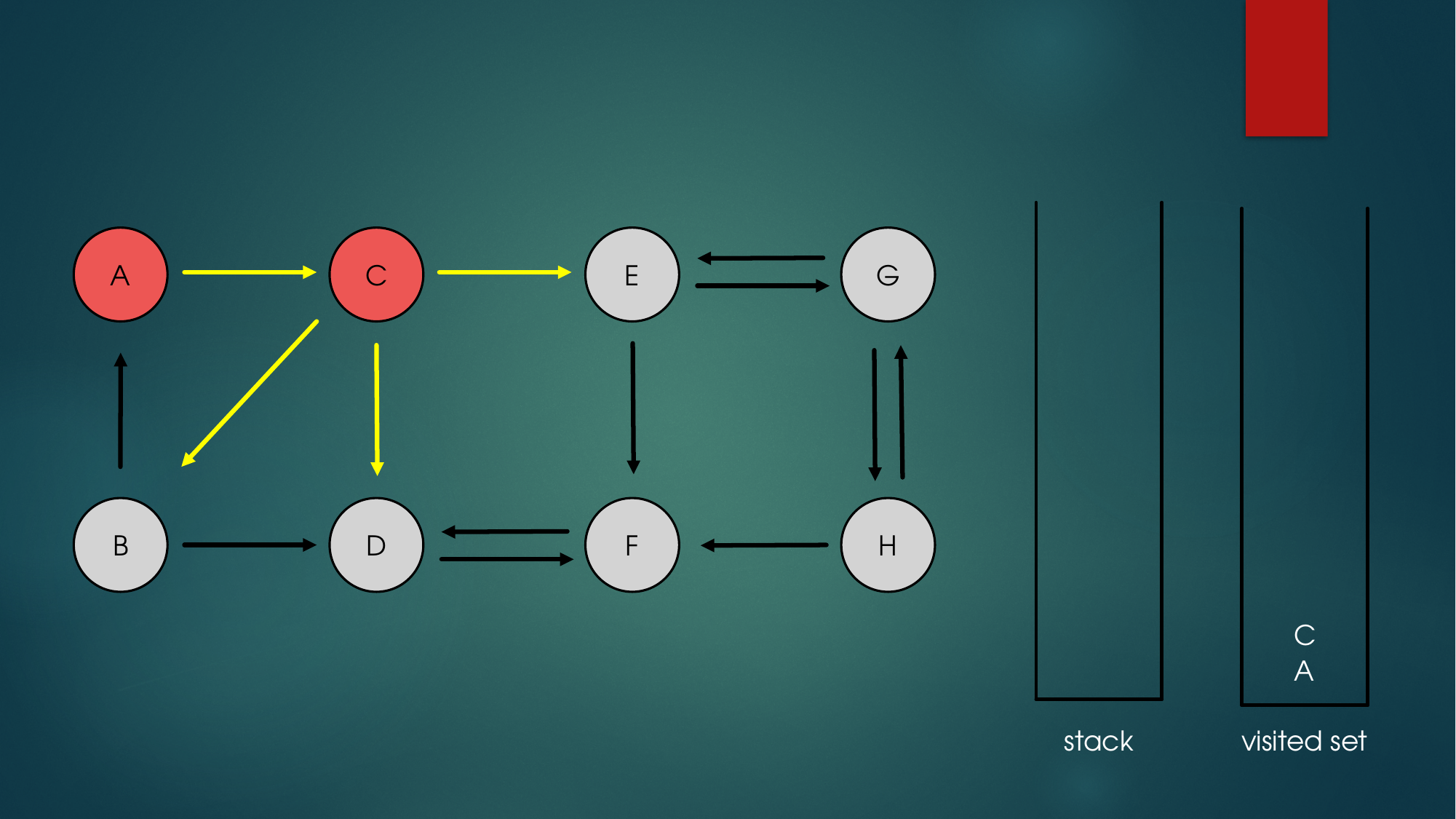

A
C
E
G
B
D
F
H
C
A
stack
visited set